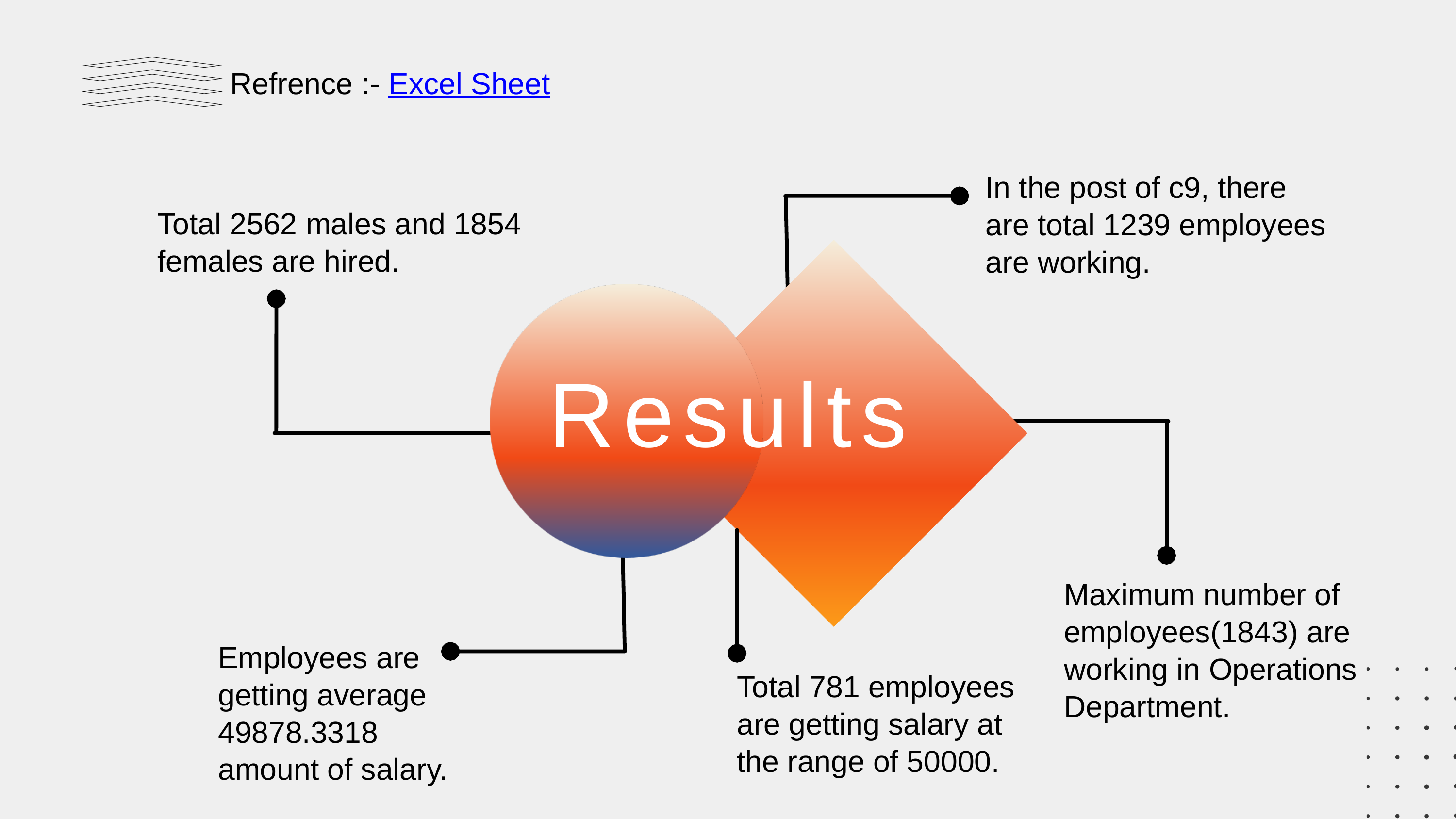

Refrence :- Excel Sheet
In the post of c9, there are total 1239 employees are working.

Total 2562 males and 1854 females are hired.

Results

Maximum number of employees(1843) are working in Operations Department.

Employees are getting average 49878.3318 amount of salary.

Total 781 employees are getting salary at the range of 50000.